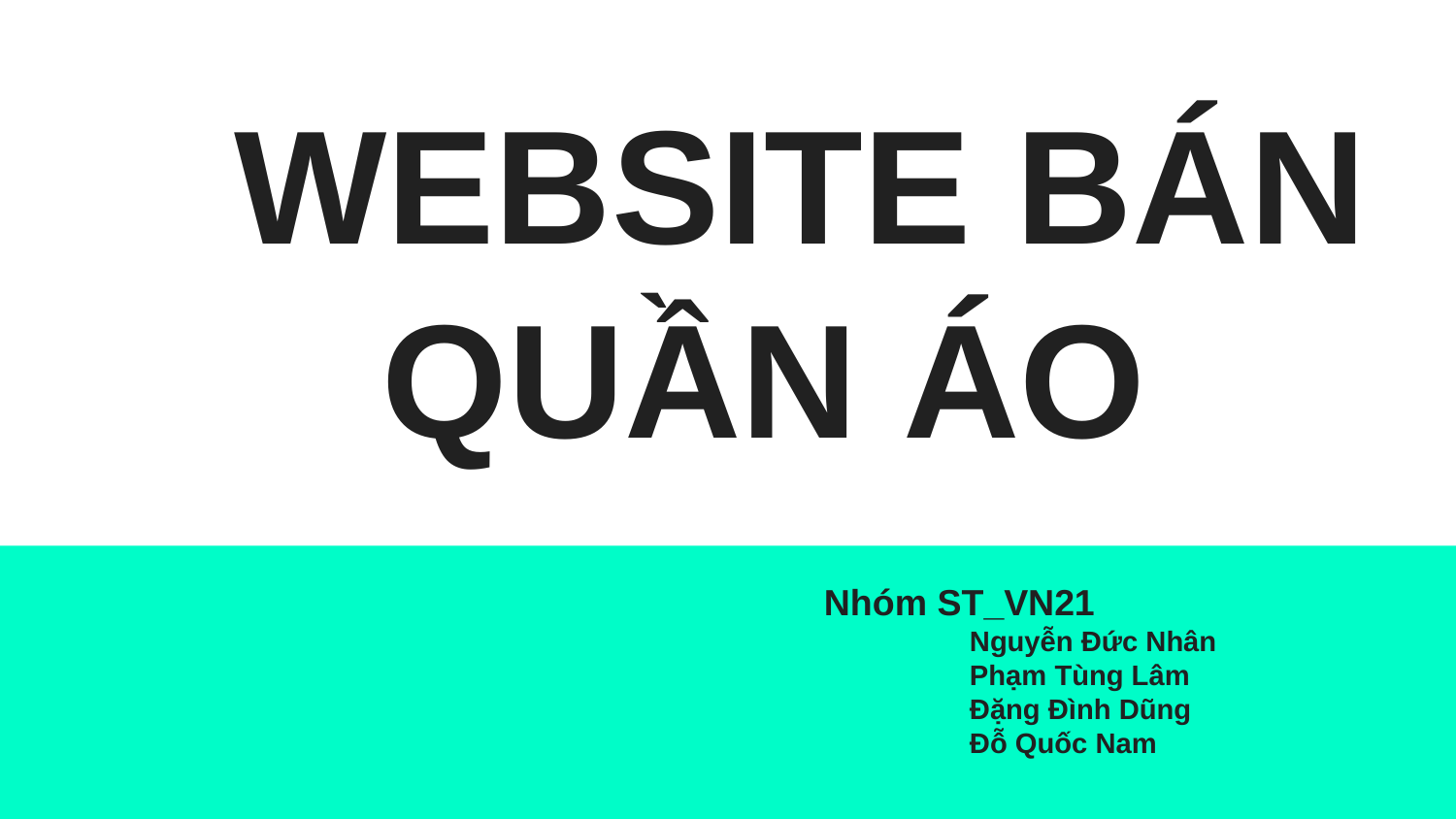

# WEBSITE BÁN QUẦN ÁO
Nhóm ST_VN21
Nguyễn Đức Nhân
Phạm Tùng Lâm
Đặng Đình Dũng
Đỗ Quốc Nam